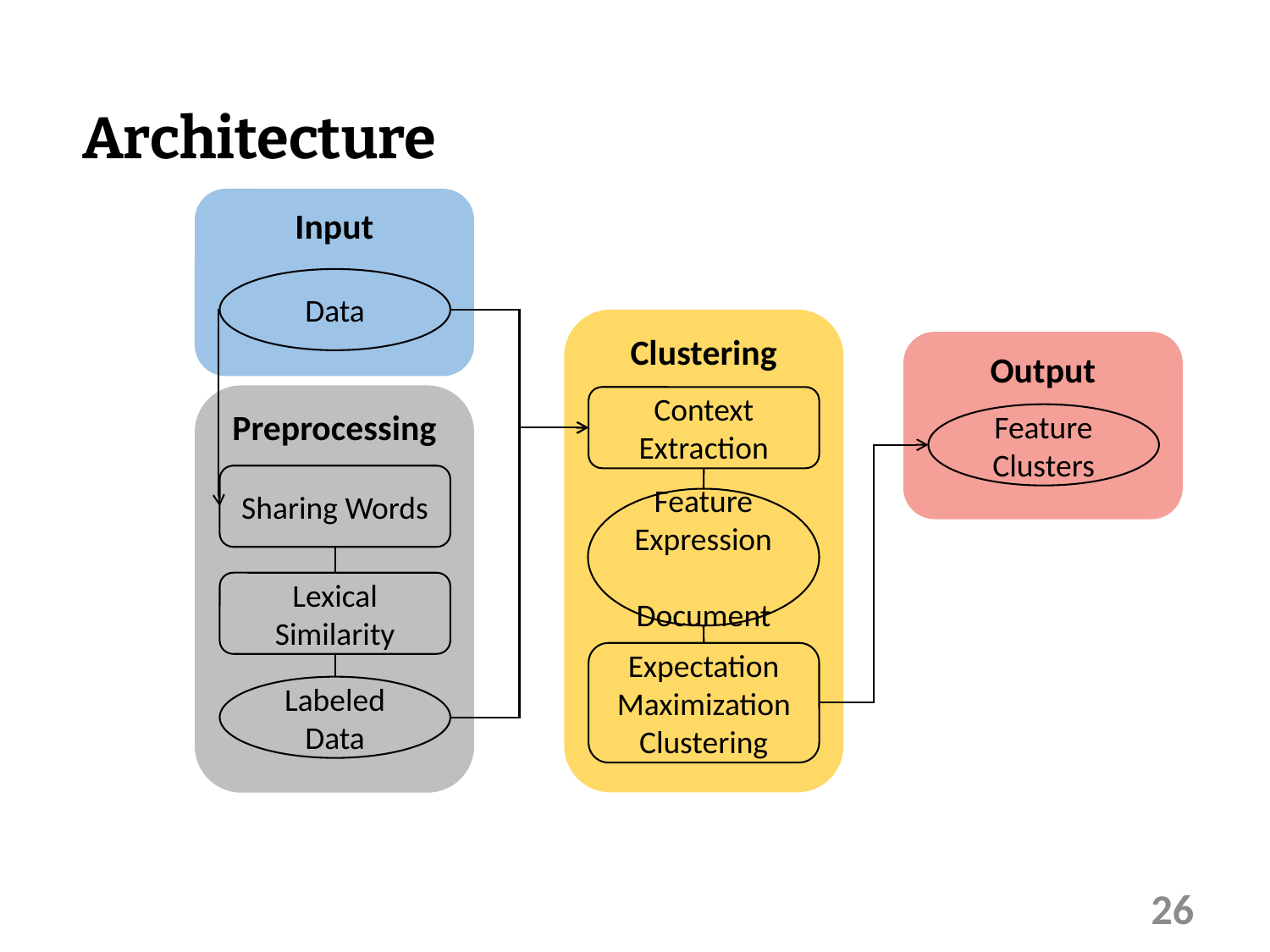

# Architecture
Input

Data
Clustering

Output

Preprocessing

Context Extraction
Feature Clusters
Sharing Words
Feature Expression  Document
Lexical Similarity
Expectation Maximization
Clustering
Labeled Data
26